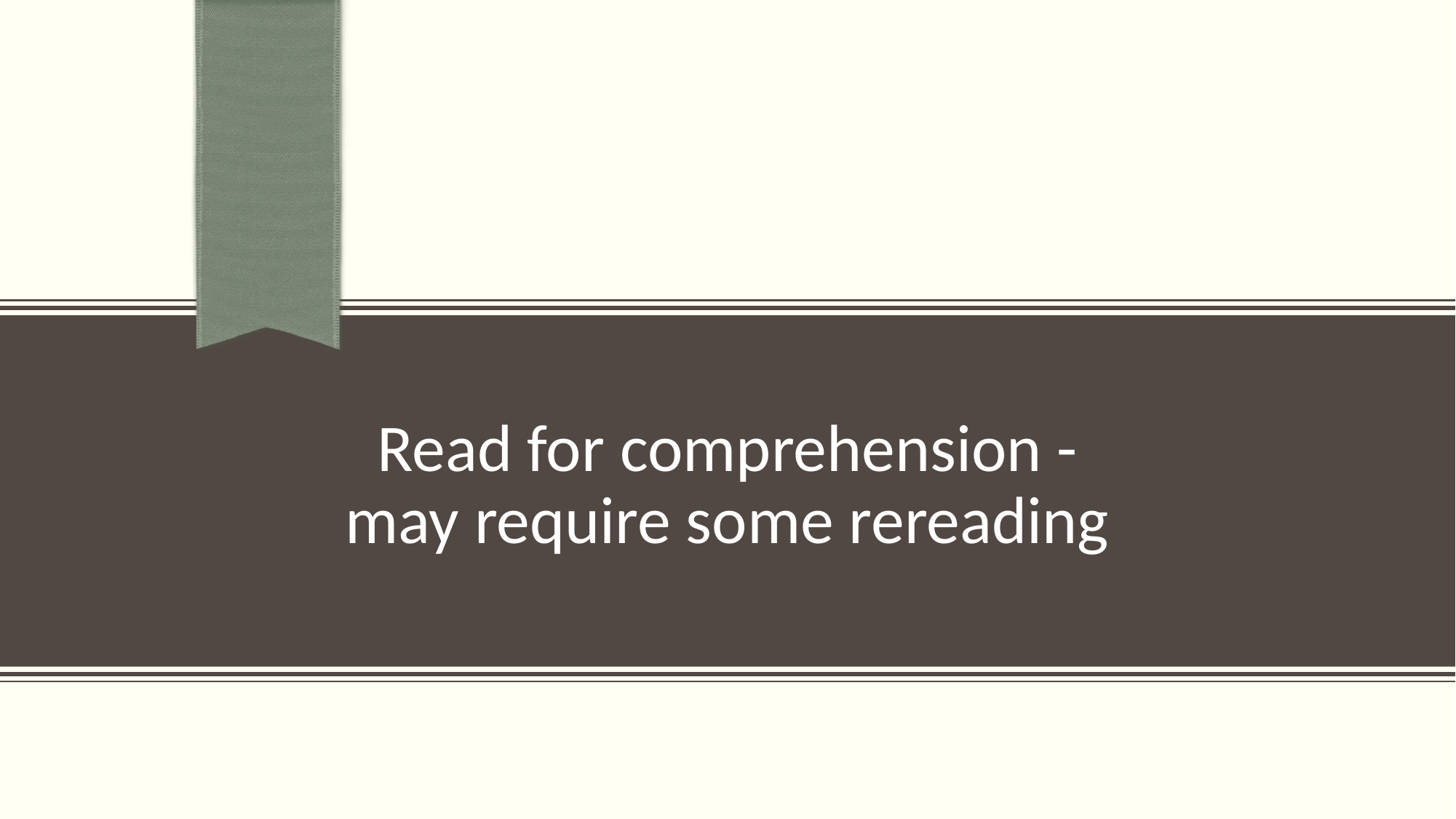

# Read for comprehension - may require some rereading